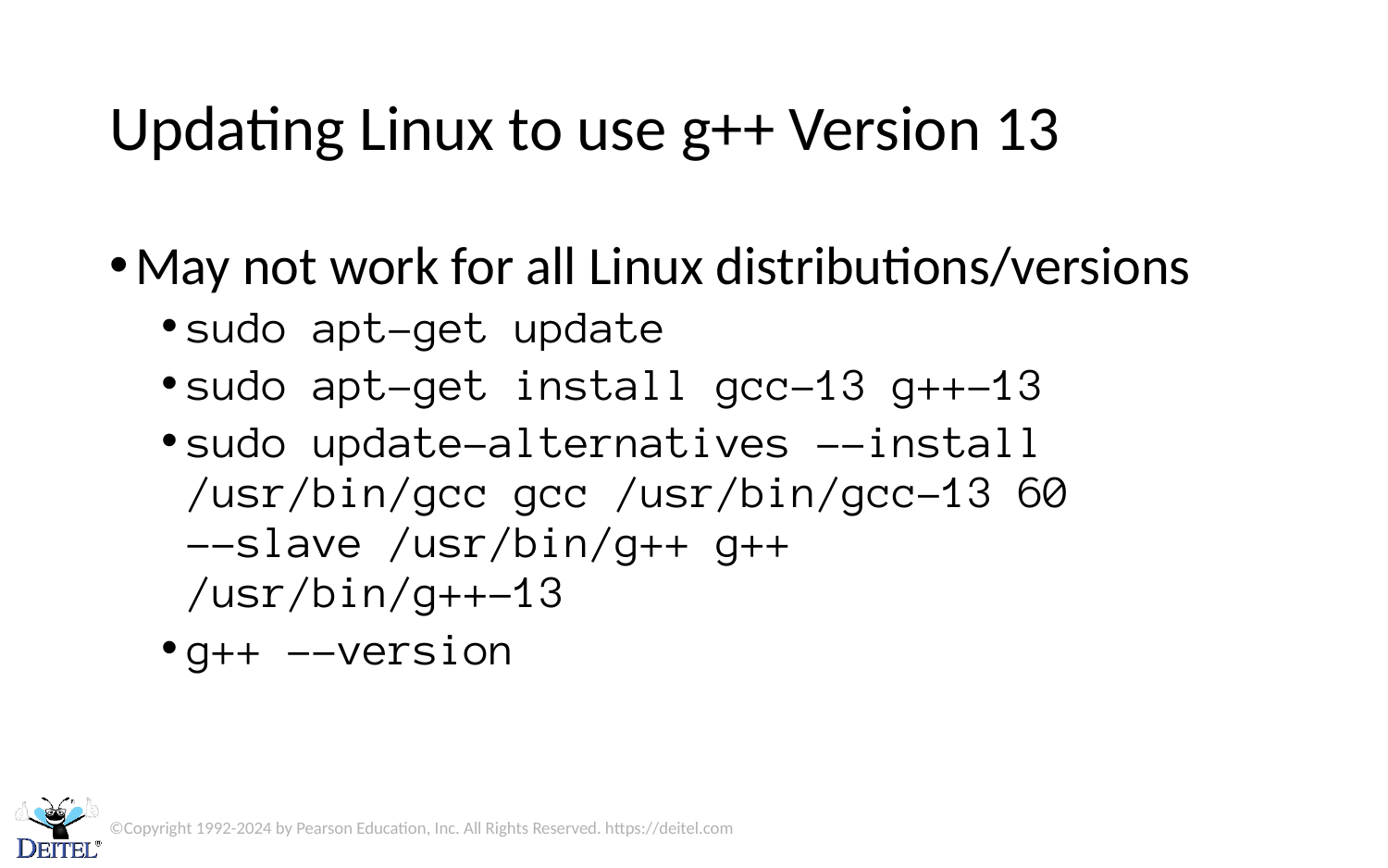

# Updating Linux to use g++ Version 13
May not work for all Linux distributions/versions
sudo apt-get update
sudo apt-get install gcc-13 g++-13
sudo update-alternatives --install /usr/bin/gcc gcc /usr/bin/gcc-13 60
--slave /usr/bin/g++ g++
/usr/bin/g++-13
g++ --version

©Copyright 1992-2024 by Pearson Education, Inc. All Rights Reserved. https://deitel.com